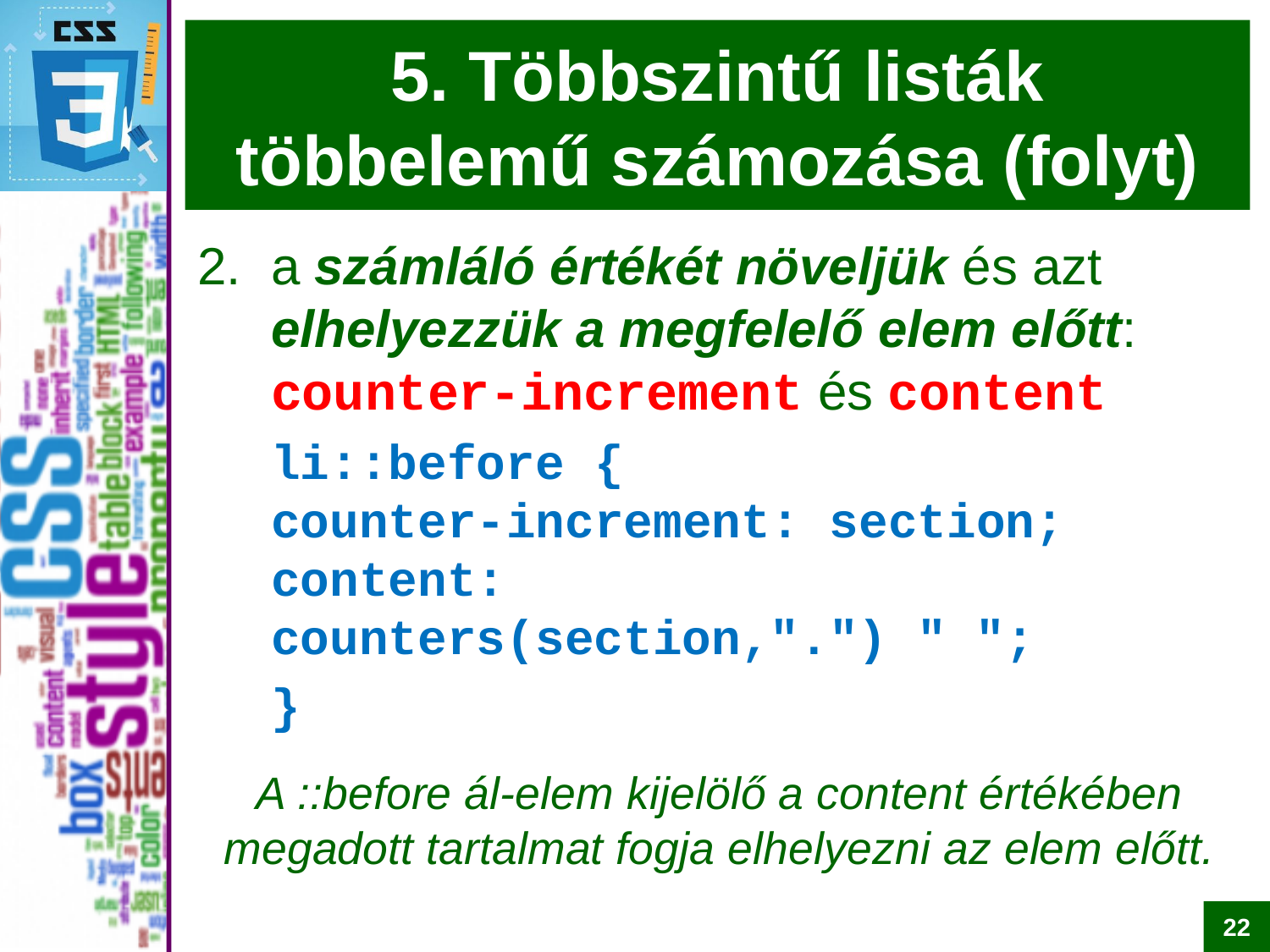

# 5. Többszintű listák többelemű számozása (folyt)
a számláló értékét növeljük és azt elhelyezzük a megfelelő elem előtt: counter-increment és content
li::before {
	counter-increment: section;
	content:
		counters(section,".") " ";
}
A ::before ál-elem kijelölő a content értékében megadott tartalmat fogja elhelyezni az elem előtt.

22